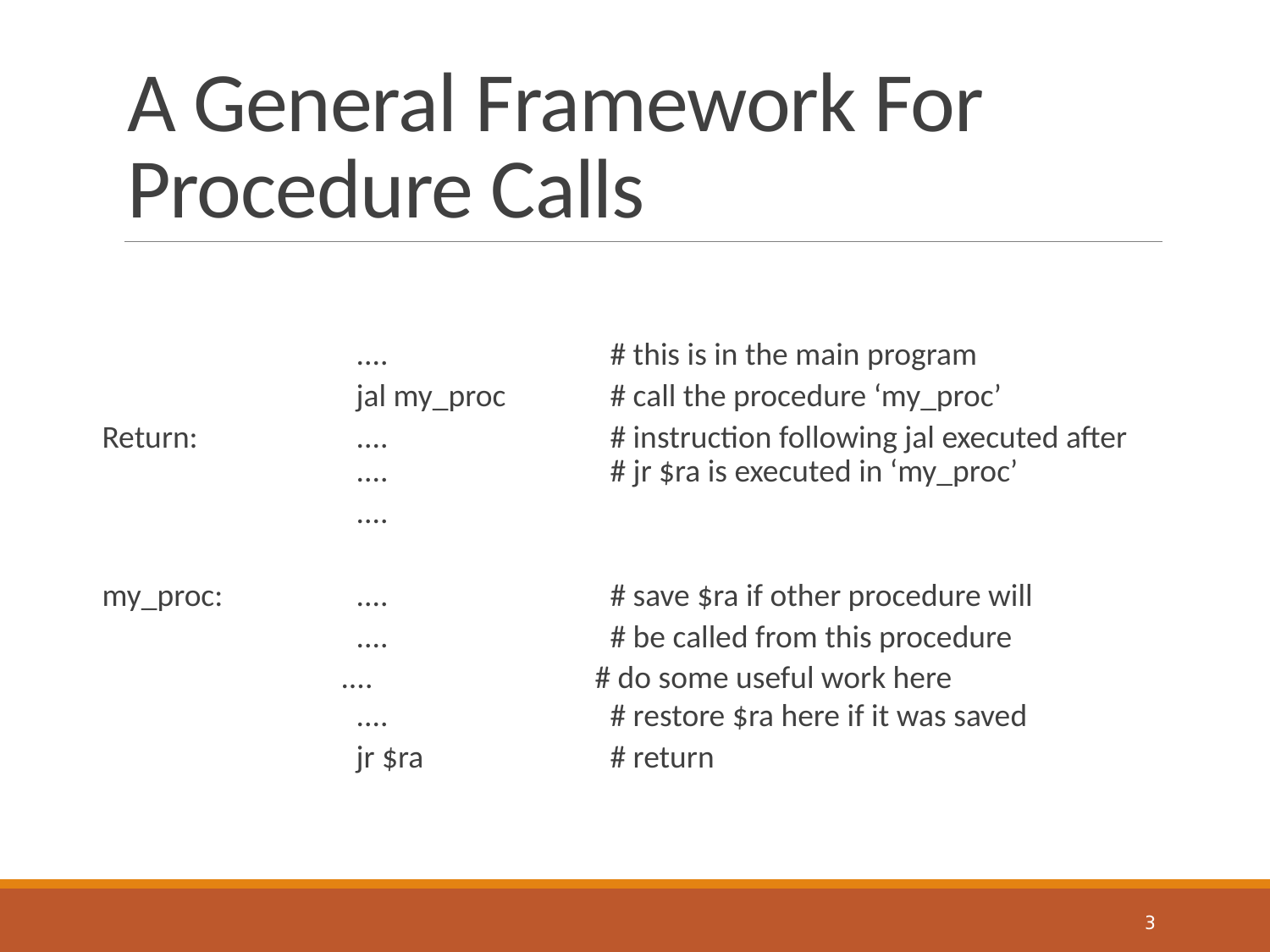

# A General Framework For Procedure Calls
		.... 		# this is in the main program
		jal my_proc 	# call the procedure ‘my_proc’
Return:		.... 		# instruction following jal executed after 			.... 		# jr $ra is executed in ‘my_proc’
		....

my_proc: 	.... 		# save $ra if other procedure will
		.... 		# be called from this procedure
 		.... 		# do some useful work here
		.... 		# restore $ra here if it was saved
		jr $ra 		# return
3